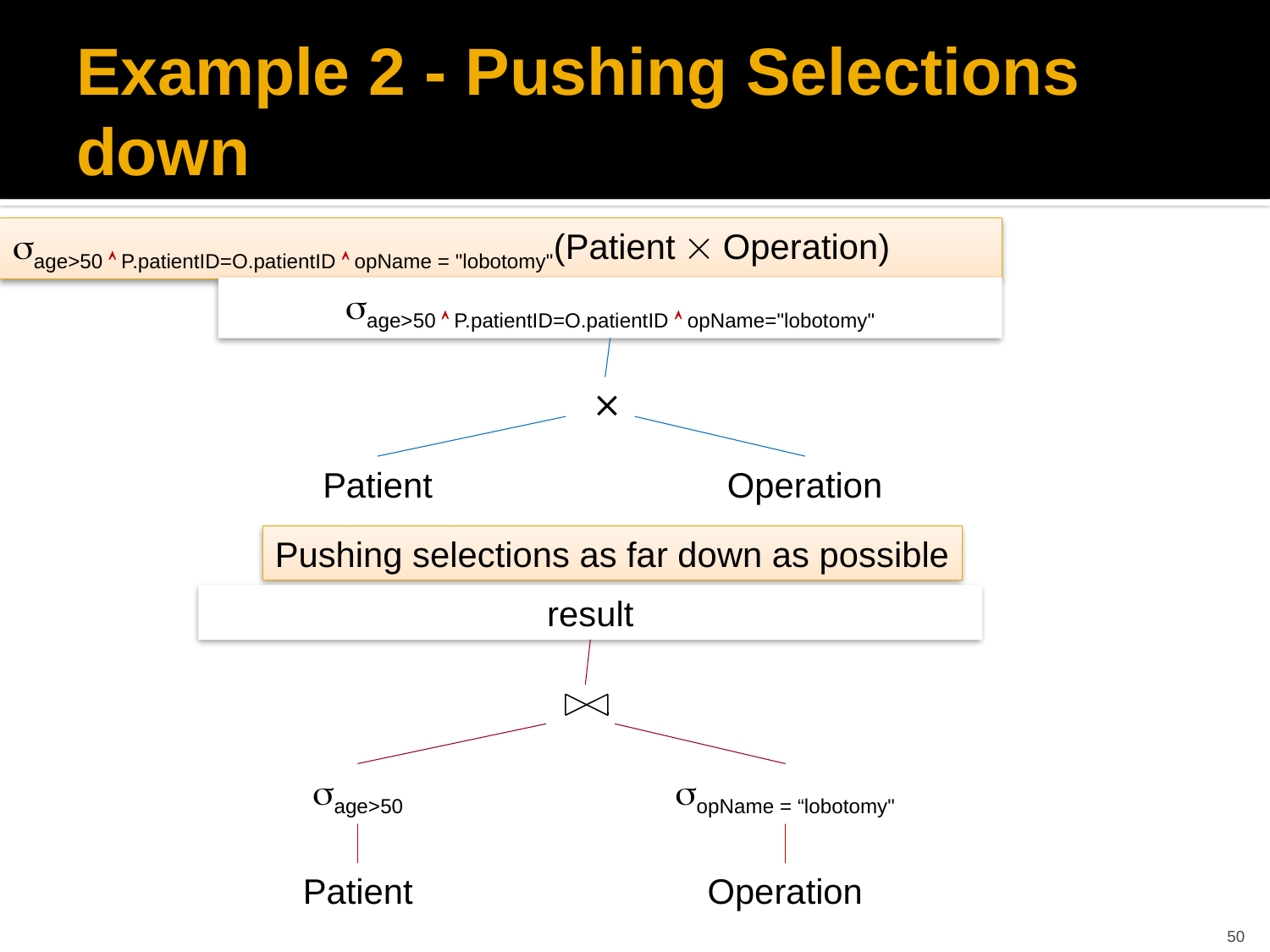

# Example 2 - Pushing Selections down
σage>50 ∧ P.patientID=O.patientID ∧ opName = "lobotomy"(Patient × Operation)
σage>50 ∧ P.patientID=O.patientID ∧ opName="lobotomy"
×
Patient
Operation
Pushing selections as far down as possible
result

σage>50
σopName = “lobotomy"
Patient
Operation
50